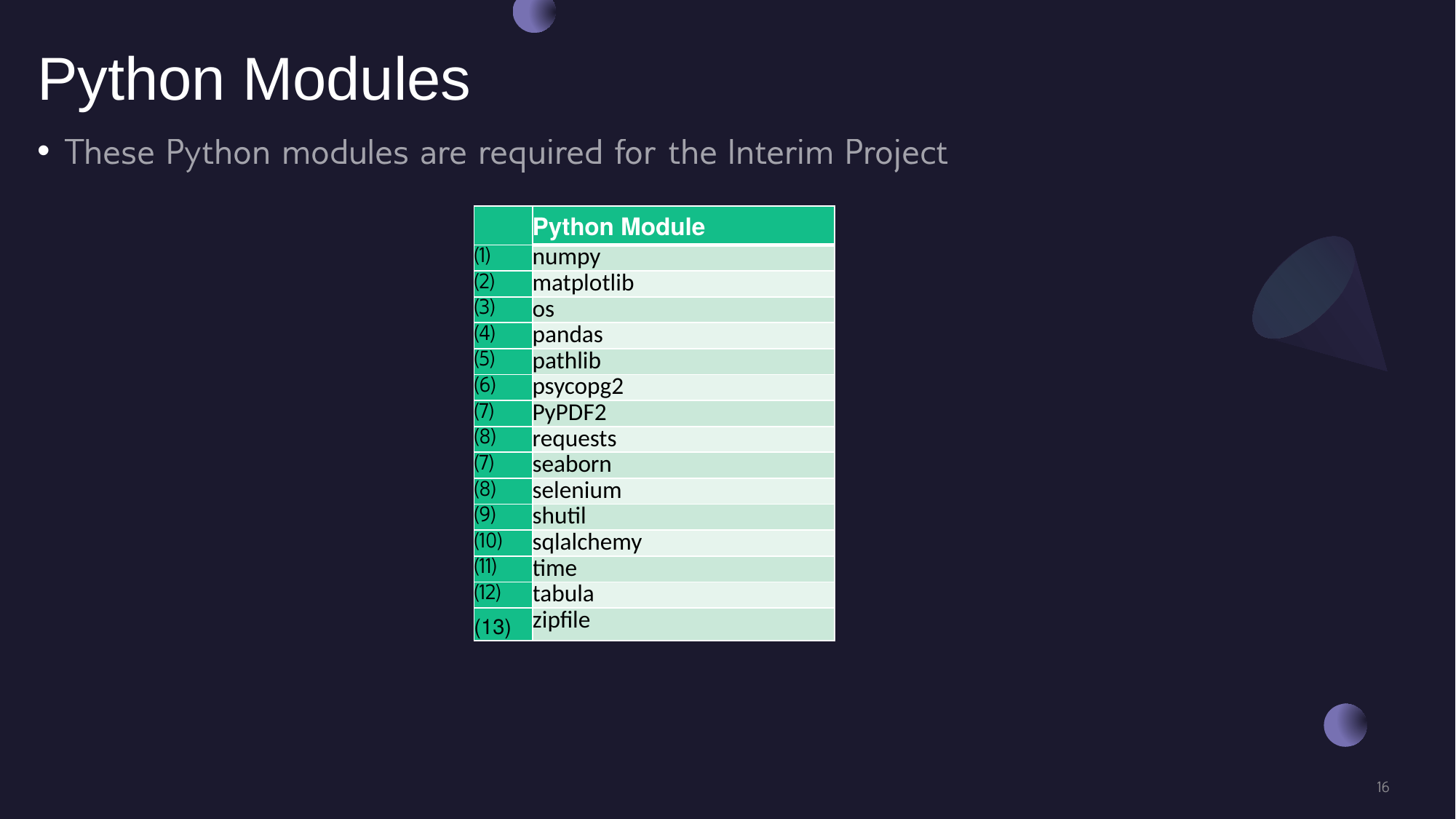

# Python Modules
These Python modules are required for the Interim Project
|  | Python Module |
| --- | --- |
| (1) | numpy |
| (2) | matplotlib |
| (3) | os |
| (4) | pandas |
| (5) | pathlib |
| (6) | psycopg2 |
| (7) | PyPDF2 |
| (8) | requests |
| (7) | seaborn |
| (8) | selenium |
| (9) | shutil |
| (10) | sqlalchemy |
| (11) | time |
| (12) | tabula |
| (13) | zipfile |

16